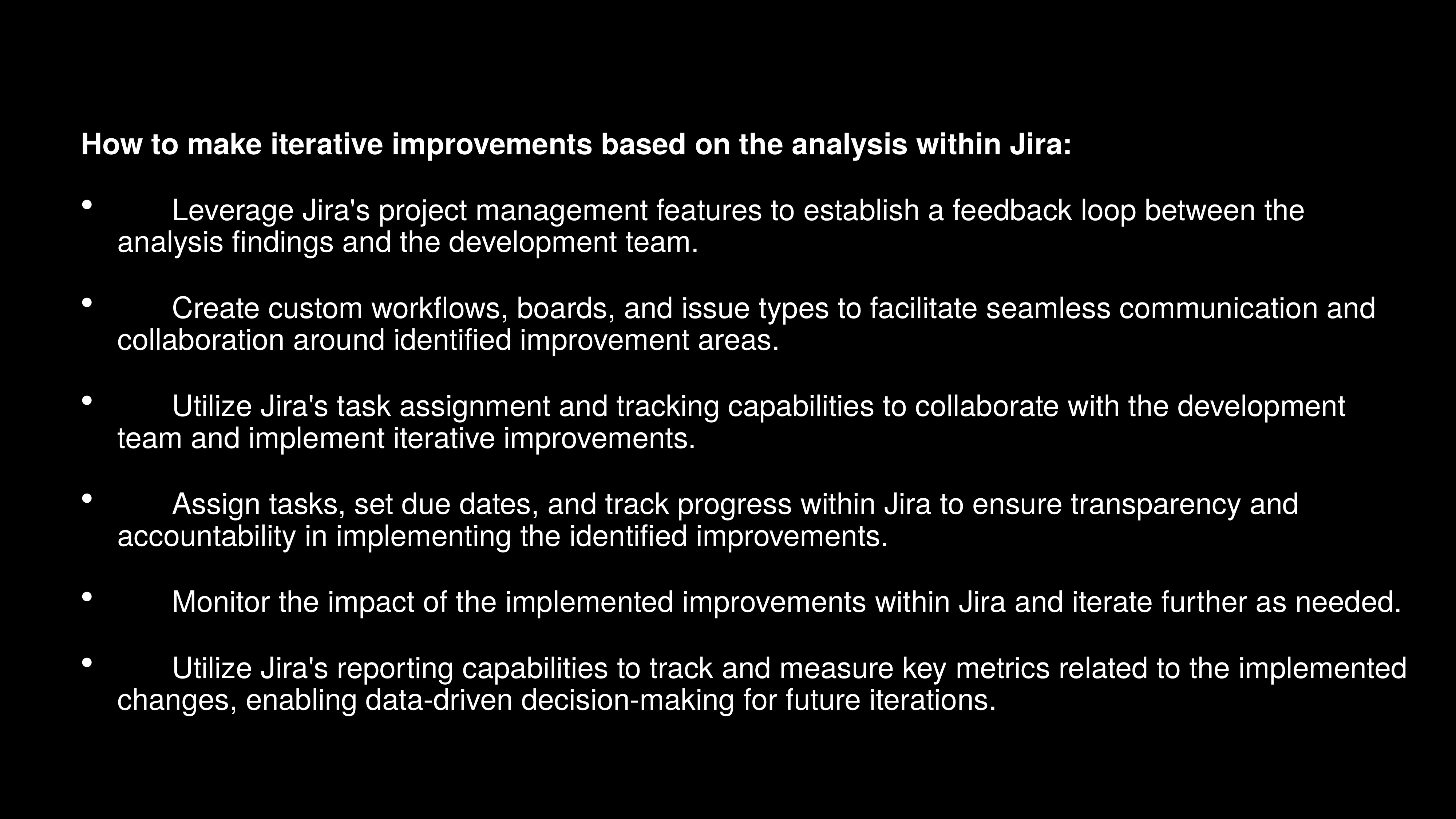

How to make iterative improvements based on the analysis within Jira:
	Leverage Jira's project management features to establish a feedback loop between the analysis findings and the development team.
	Create custom workflows, boards, and issue types to facilitate seamless communication and collaboration around identified improvement areas.
	Utilize Jira's task assignment and tracking capabilities to collaborate with the development team and implement iterative improvements.
	Assign tasks, set due dates, and track progress within Jira to ensure transparency and accountability in implementing the identified improvements.
	Monitor the impact of the implemented improvements within Jira and iterate further as needed.
	Utilize Jira's reporting capabilities to track and measure key metrics related to the implemented changes, enabling data-driven decision-making for future iterations.